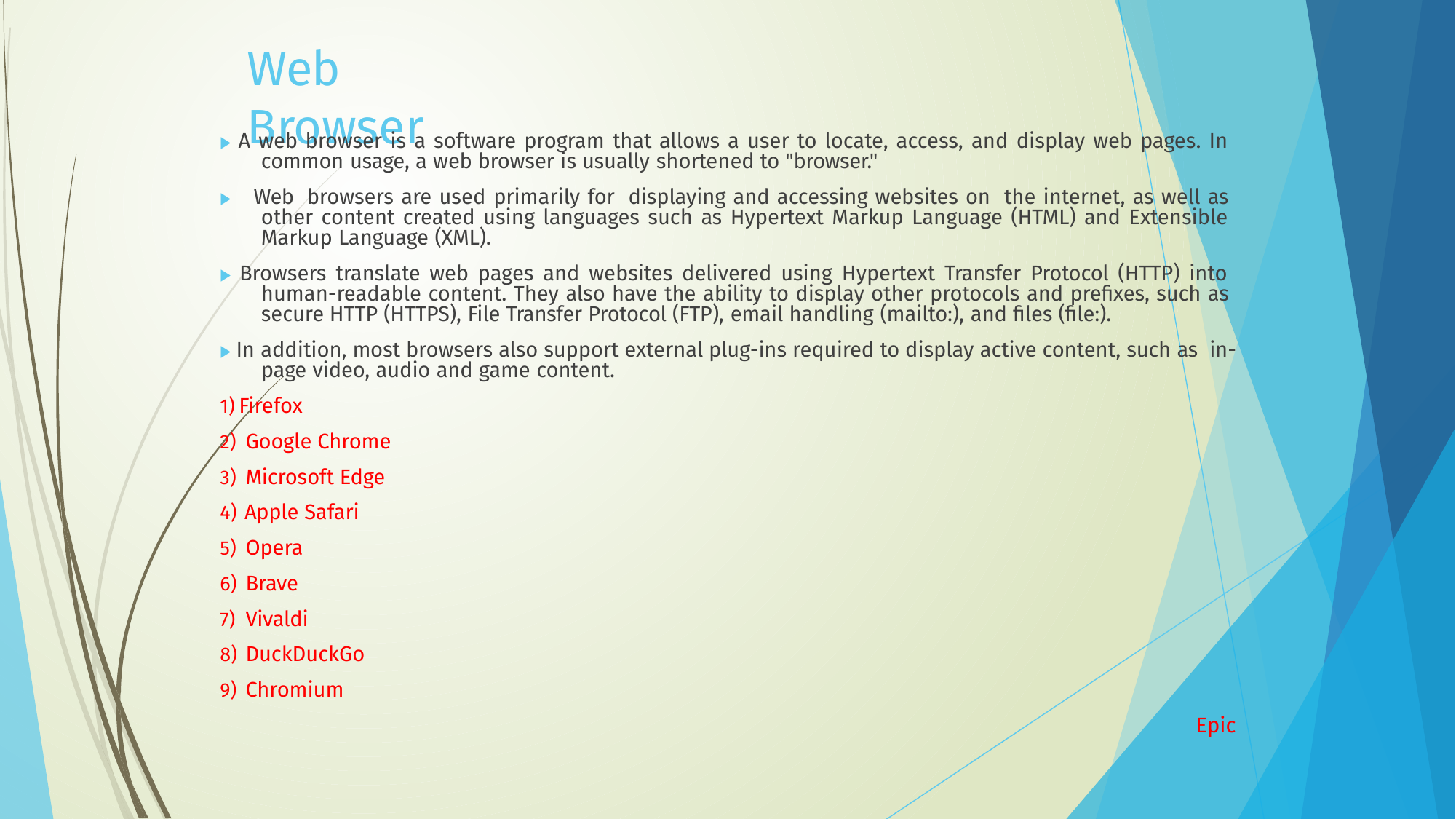

# Web Browser
▶ A web browser is a software program that allows a user to locate, access, and display web pages. In  common usage, a web browser is usually shortened to "browser."
▶  Web browsers are used primarily for displaying and accessing websites on the internet, as well as  other content created using languages such as Hypertext Markup Language (HTML) and Extensible  Markup Language (XML).
▶ Browsers translate web pages and websites delivered using Hypertext Transfer Protocol (HTTP) into  human-readable content. They also have the ability to display other protocols and prefixes, such as  secure HTTP (HTTPS), File Transfer Protocol (FTP), email handling (mailto:), and files (file:).
▶ In addition, most browsers also support external plug-ins required to display active content, such as  in-page video, audio and game content.
Firefox
Google Chrome
Microsoft Edge
Apple Safari
Opera
Brave
Vivaldi
DuckDuckGo
Chromium

Epic